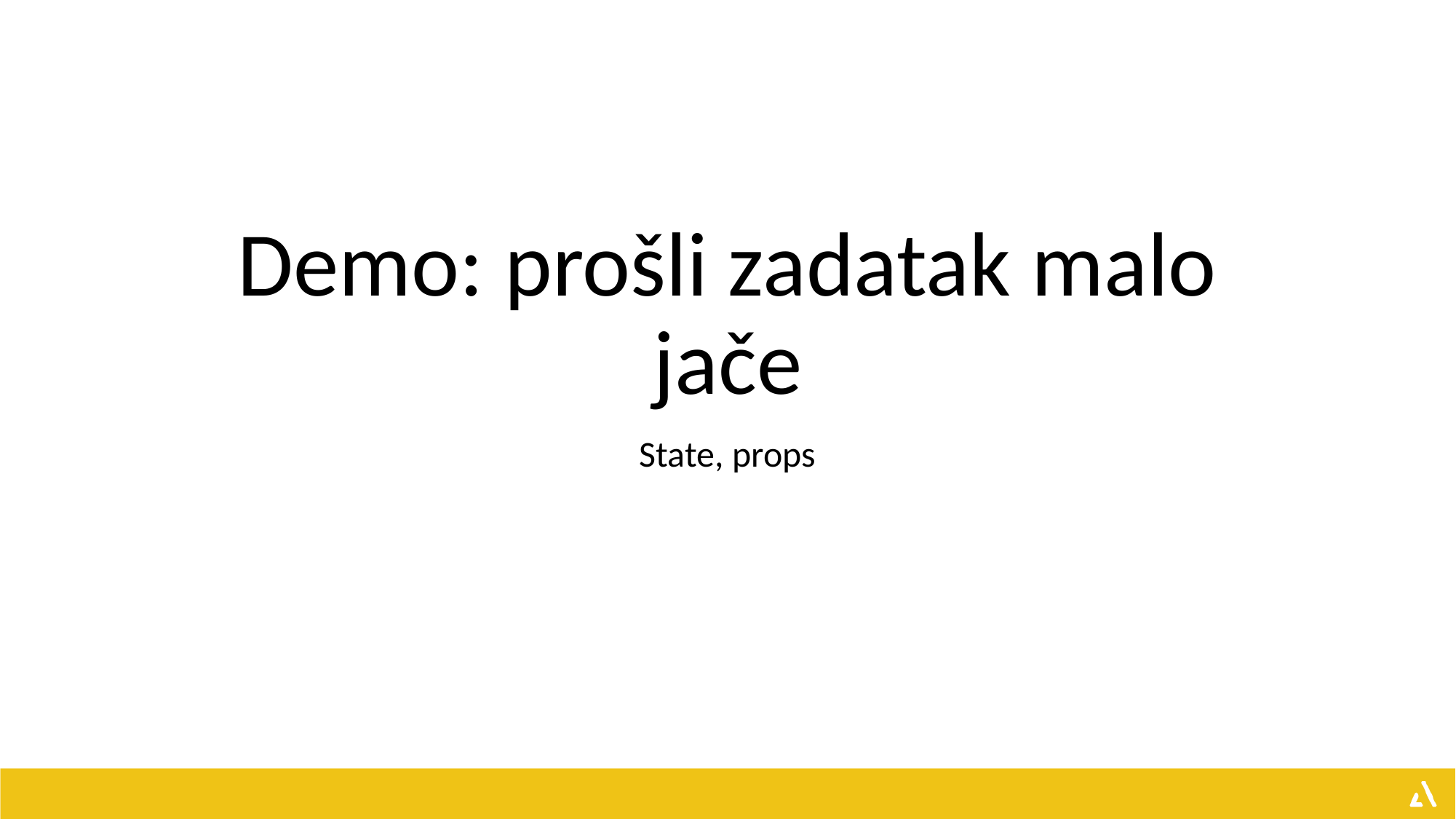

# Demo: prošli zadatak malo jače
State, props